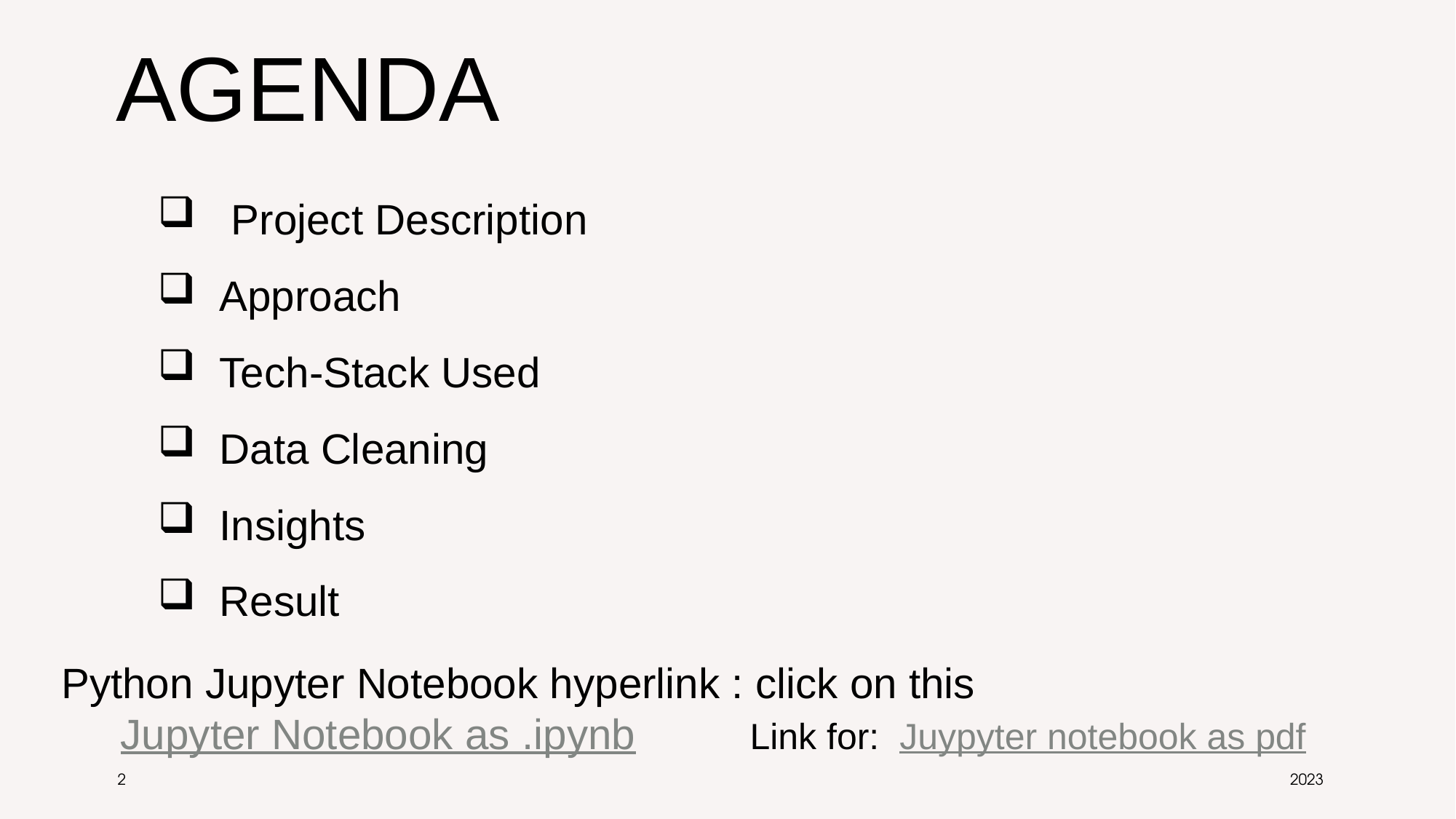

AGENDA
   Project Description
  Approach
  Tech-Stack Used
  Data Cleaning
  Insights
  Result
Python Jupyter Notebook hyperlink : click on this
     Jupyter Notebook as .ipynb
Link for:  Juypyter notebook as pdf
2
2023